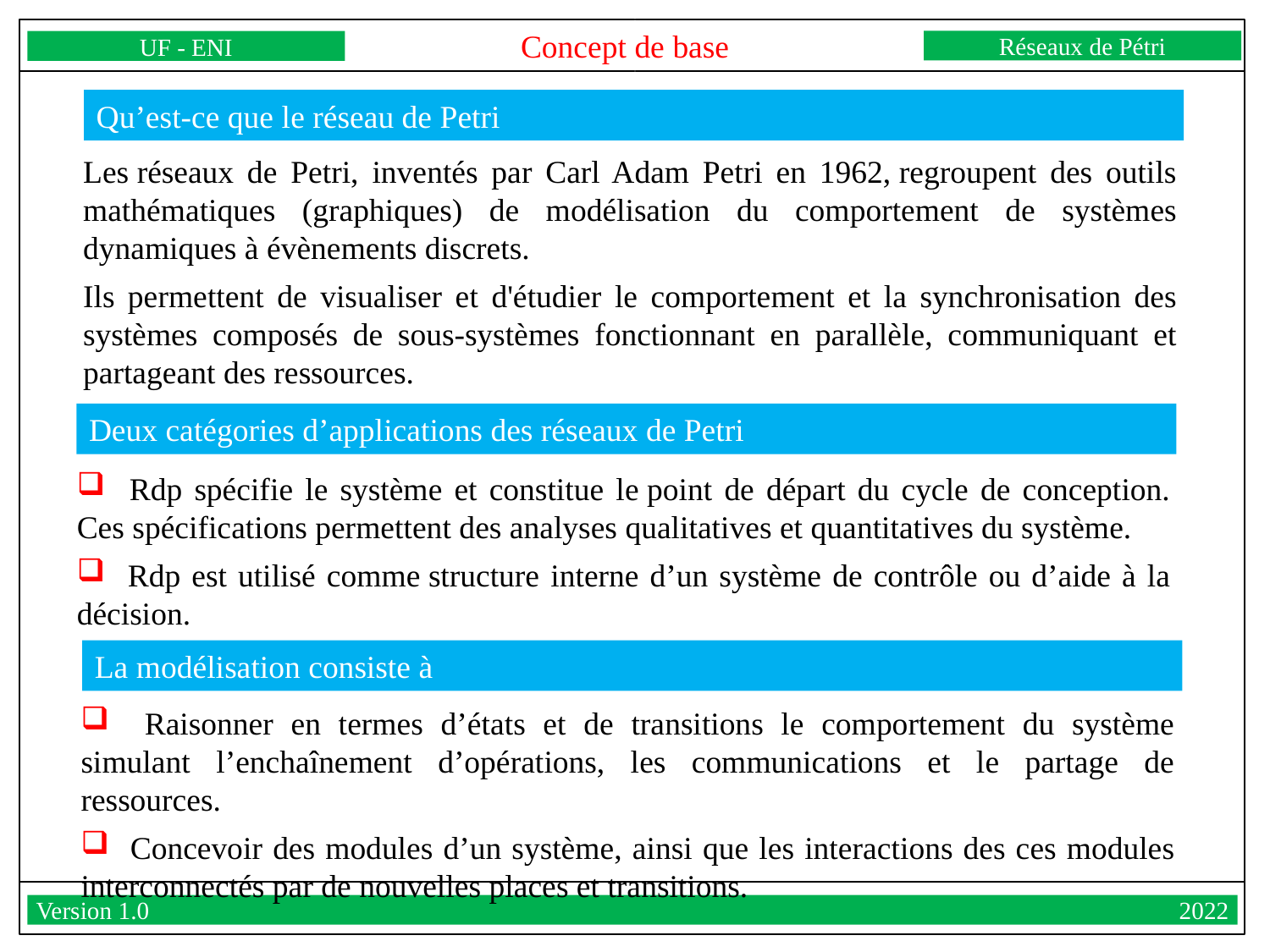

Concept de base
Réseaux de Pétri
UF - ENI
Version 1.0									2022

Qu’est-ce que le réseau de Petri
Les réseaux de Petri, inventés par Carl Adam Petri en 1962, regroupent des outils mathématiques (graphiques) de modélisation du comportement de systèmes dynamiques à évènements discrets.
Ils permettent de visualiser et d'étudier le comportement et la synchronisation des systèmes composés de sous-systèmes fonctionnant en parallèle, communiquant et partageant des ressources.
Deux catégories d’applications des réseaux de Petri
  Rdp spécifie le système et constitue le point de départ du cycle de conception. Ces spécifications permettent des analyses qualitatives et quantitatives du système.
  Rdp est utilisé comme structure interne d’un système de contrôle ou d’aide à la décision.
La modélisation consiste à
  Raisonner en termes d’états et de transitions le comportement du système simulant l’enchaînement d’opérations, les communications et le partage de ressources.
  Concevoir des modules d’un système, ainsi que les interactions des ces modules interconnectés par de nouvelles places et transitions.